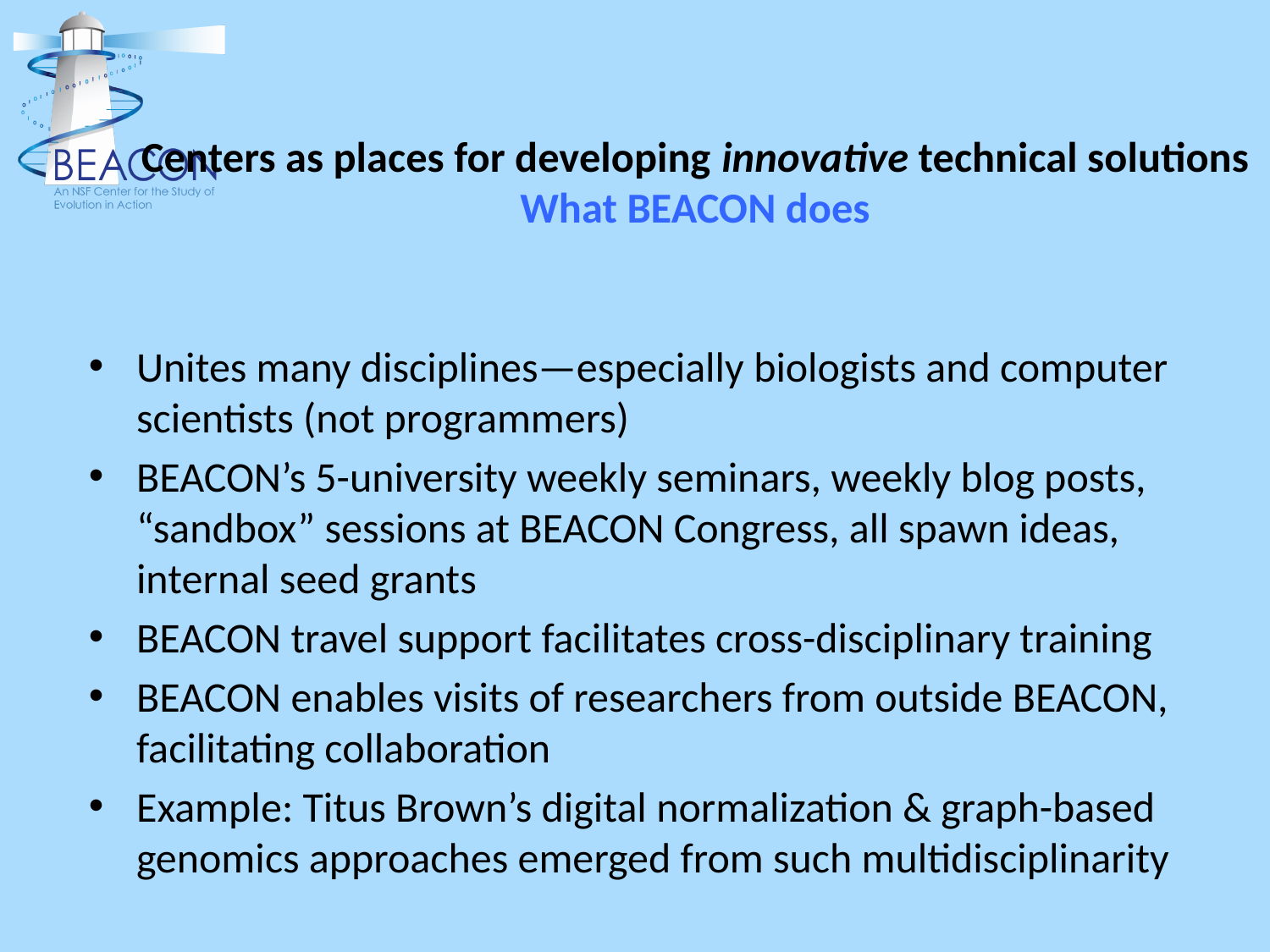

# Centers as places for developing innovative technical solutions What BEACON does
Unites many disciplines—especially biologists and computer scientists (not programmers)
BEACON’s 5-university weekly seminars, weekly blog posts, “sandbox” sessions at BEACON Congress, all spawn ideas, internal seed grants
BEACON travel support facilitates cross-disciplinary training
BEACON enables visits of researchers from outside BEACON, facilitating collaboration
Example: Titus Brown’s digital normalization & graph-based genomics approaches emerged from such multidisciplinarity